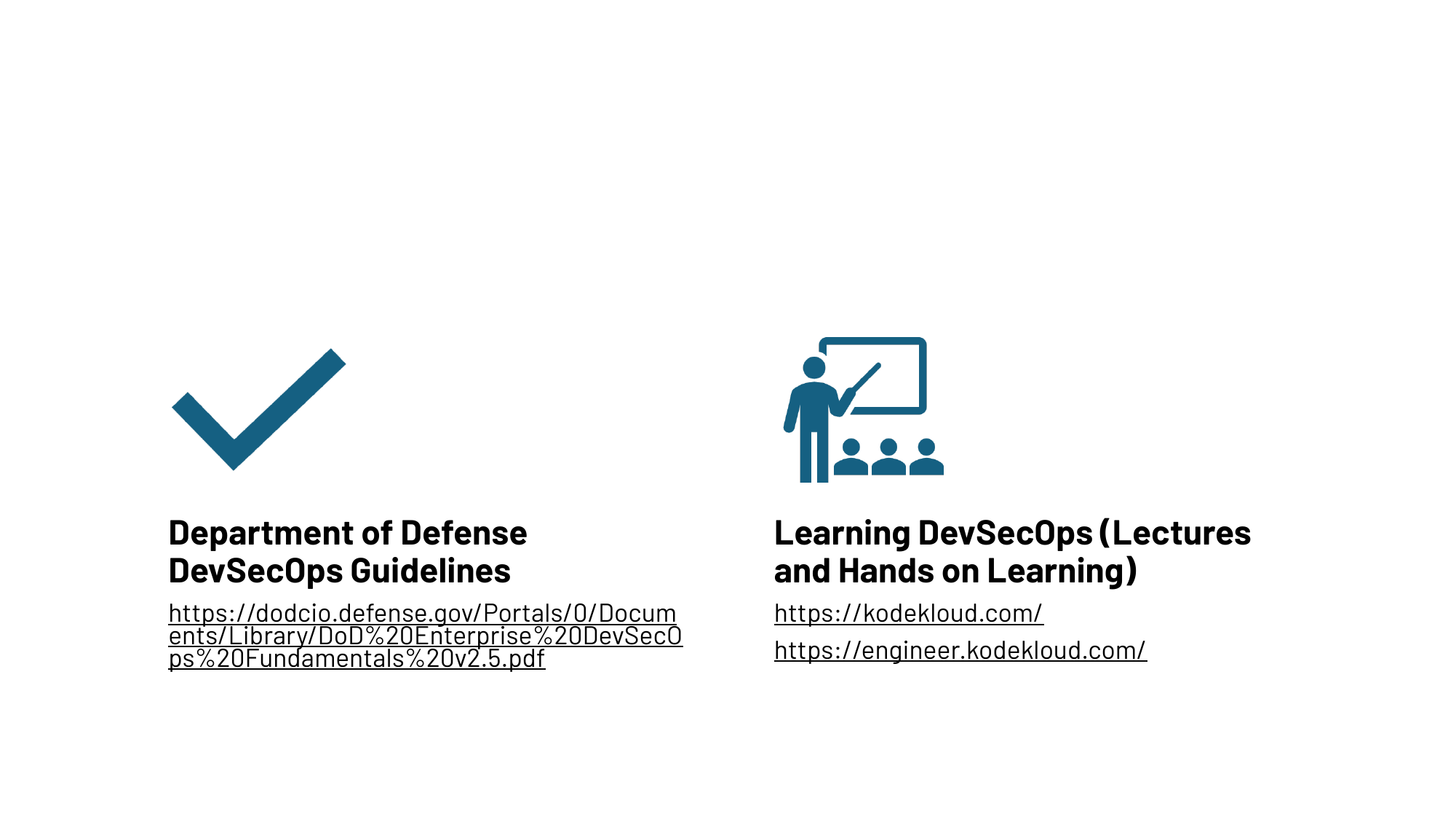

# More Resources
Department of Defense DevSecOps Guidelines
https://dodcio.defense.gov/Portals/0/Documents/Library/DoD%20Enterprise%20DevSecOps%20Fundamentals%20v2.5.pdf
Learning DevSecOps (Lectures and Hands on Learning)
https://kodekloud.com/
https://engineer.kodekloud.com/